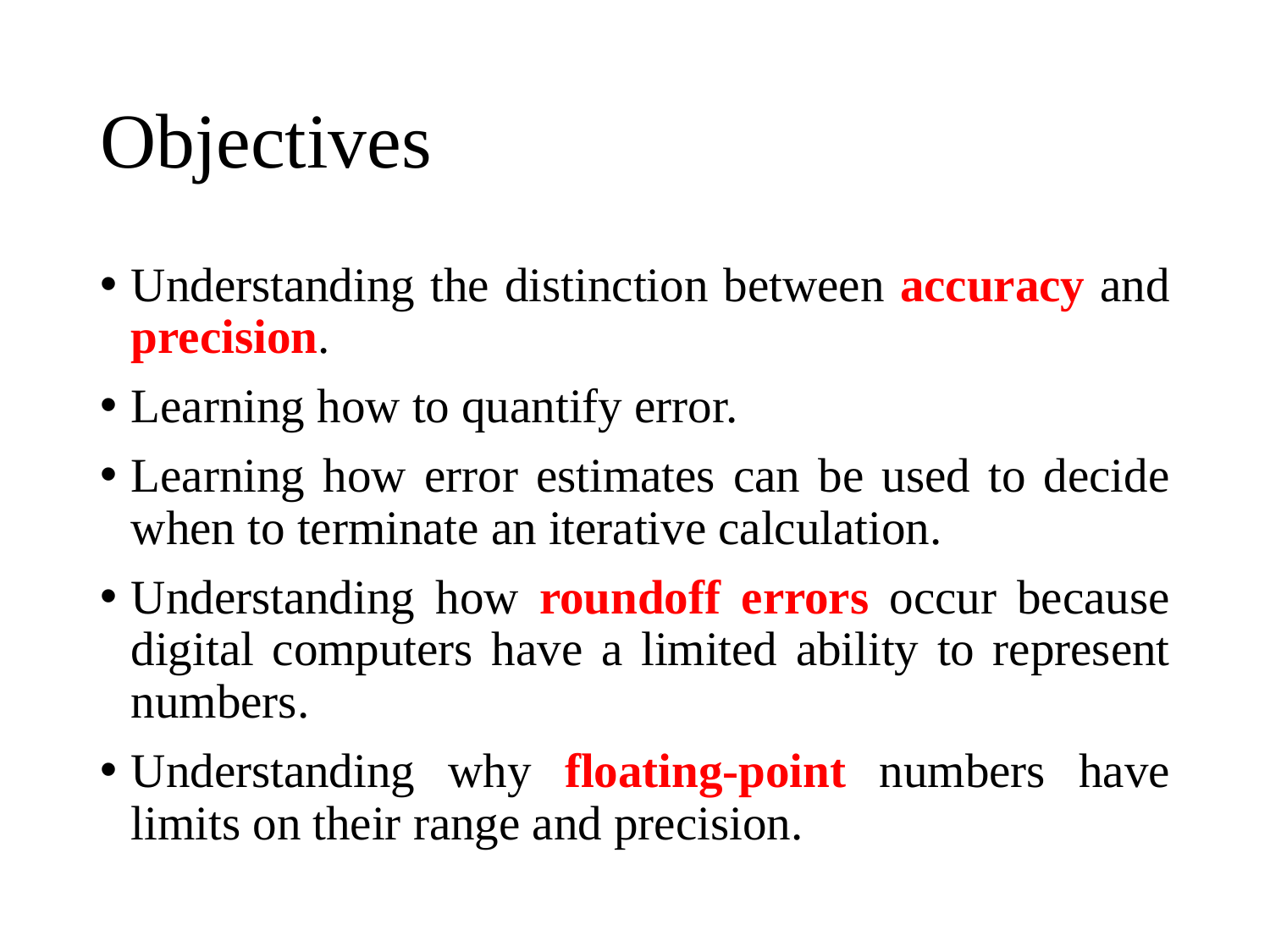

# Objectives
Understanding the distinction between accuracy and precision.
Learning how to quantify error.
Learning how error estimates can be used to decide when to terminate an iterative calculation.
Understanding how roundoff errors occur because digital computers have a limited ability to represent numbers.
Understanding why floating-point numbers have limits on their range and precision.